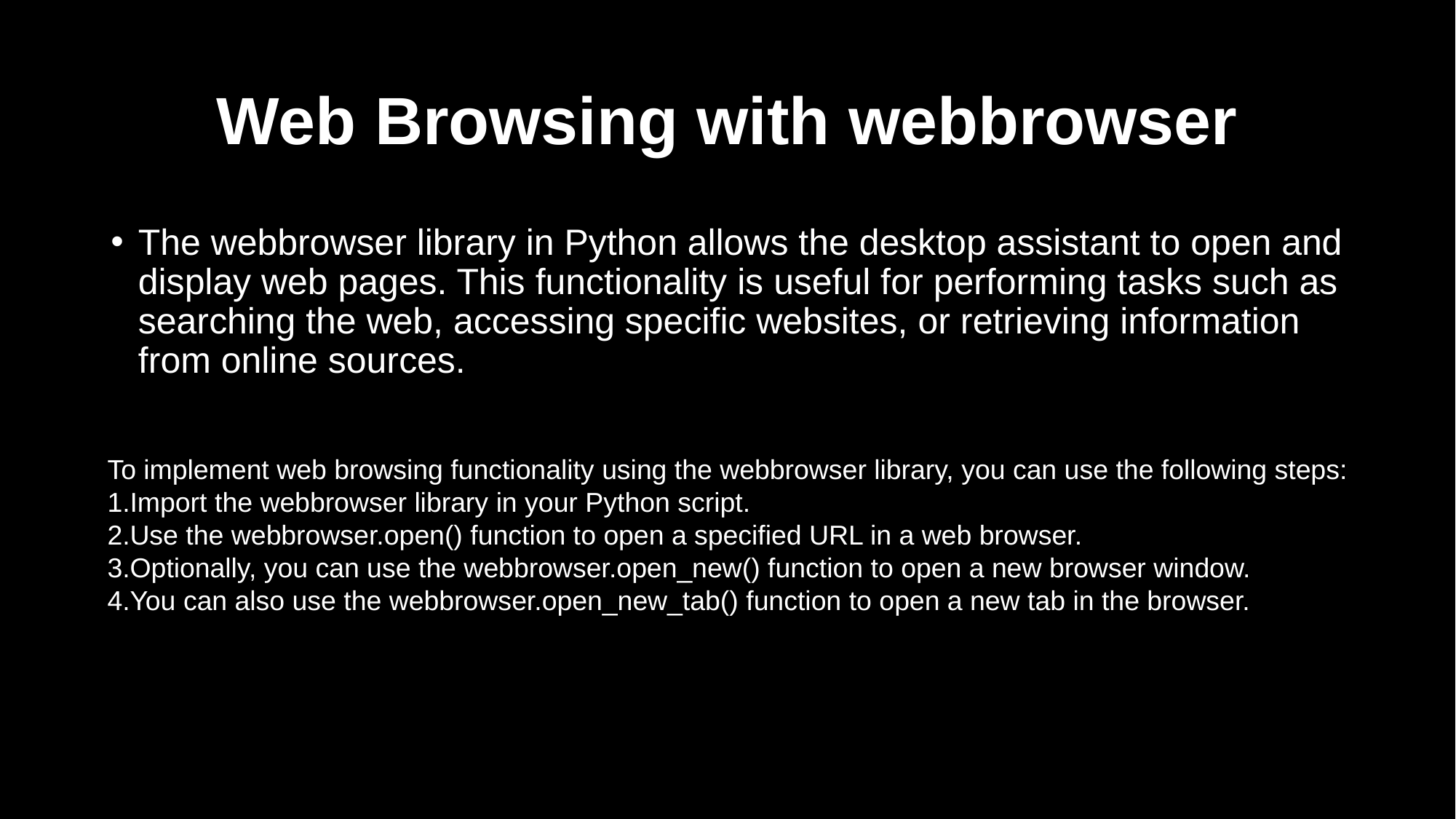

# Web Browsing with webbrowser
The webbrowser library in Python allows the desktop assistant to open and display web pages. This functionality is useful for performing tasks such as searching the web, accessing specific websites, or retrieving information from online sources.

To implement web browsing functionality using the webbrowser library, you can use the following steps:
Import the webbrowser library in your Python script.
Use the webbrowser.open() function to open a specified URL in a web browser.
Optionally, you can use the webbrowser.open_new() function to open a new browser window.
You can also use the webbrowser.open_new_tab() function to open a new tab in the browser.